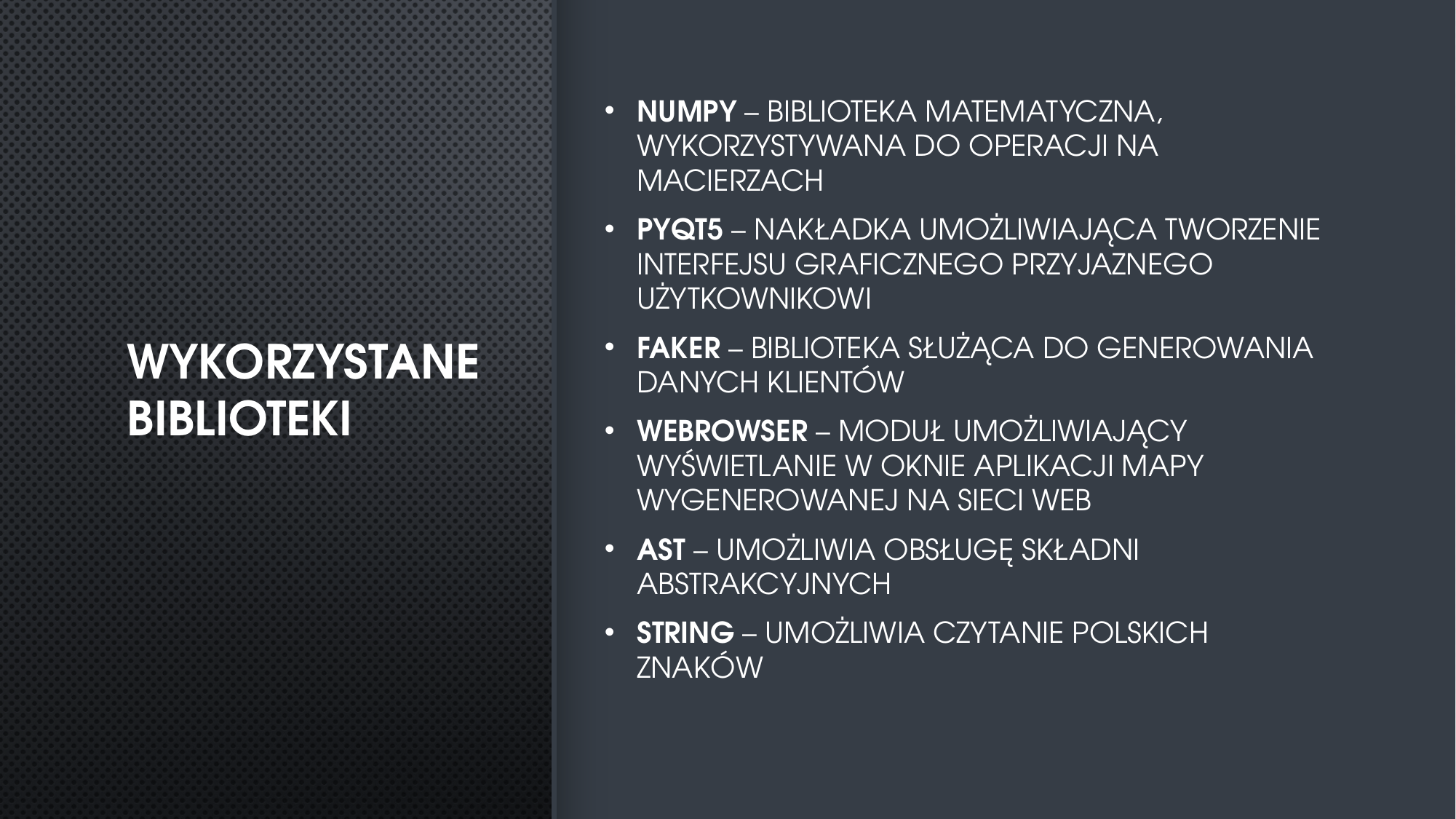

# Wykorzystane biblioteki
Numpy – biblioteka matematyczna, wykorzystywana do operacji na macierzach
PyQt5 – nakładka umożliwiająca tworzenie interfejsu graficznego przyjaznego użytkownikowi
Faker – biblioteka służąca do generowania danych klientów
Webrowser – moduł umożliwiający wyświetlanie w oknie aplikacji mapy wygenerowanej na sieci web
AST – umożliwia obsługę składni abstrakcyjnych
STRING – umożliwia czytanie polskich znaków